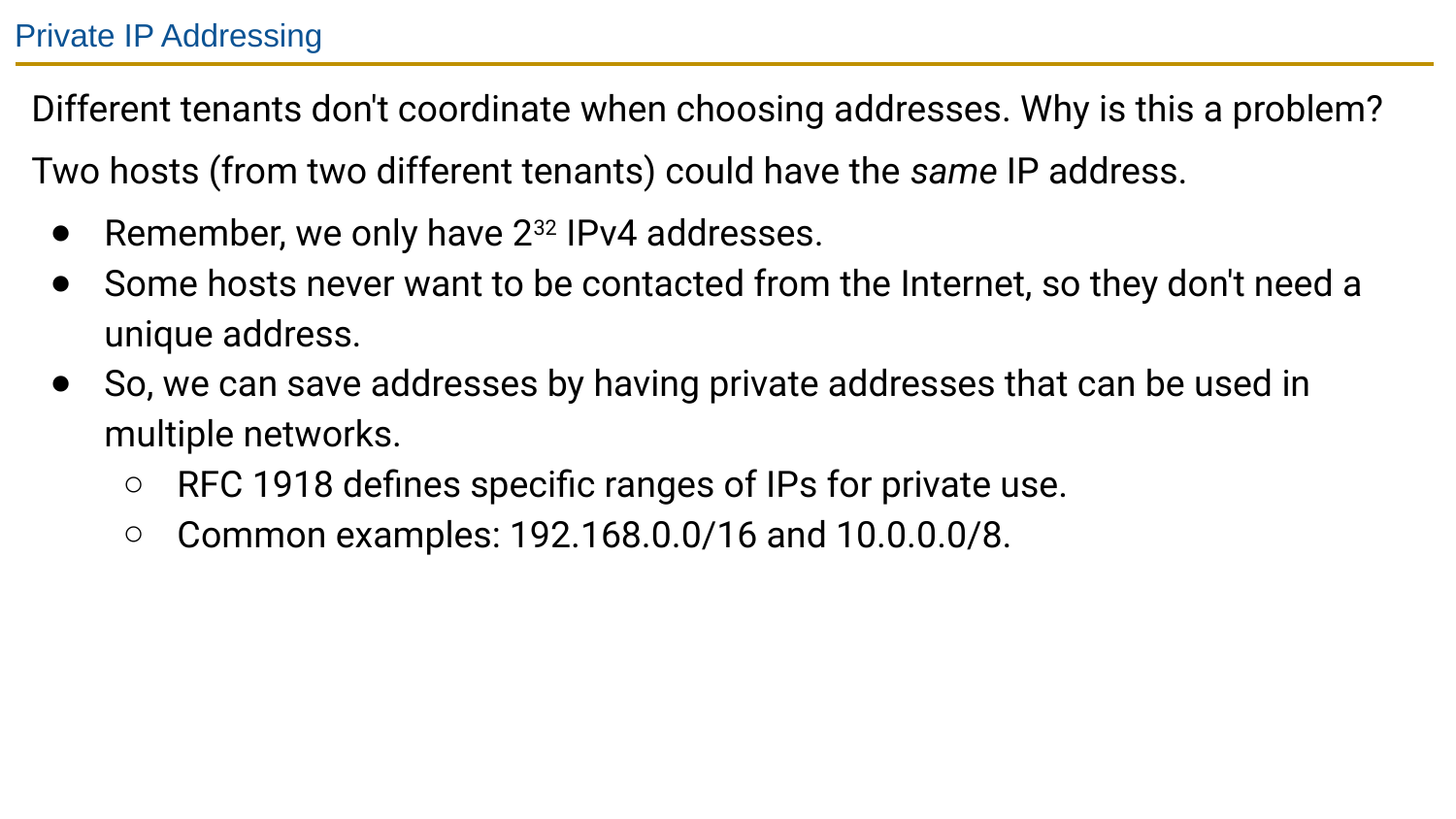

# Private IP Addressing
Different tenants don't coordinate when choosing addresses. Why is this a problem?
Two hosts (from two different tenants) could have the same IP address.
Remember, we only have 232 IPv4 addresses.
Some hosts never want to be contacted from the Internet, so they don't need a unique address.
So, we can save addresses by having private addresses that can be used in multiple networks.
RFC 1918 defines specific ranges of IPs for private use.
Common examples: 192.168.0.0/16 and 10.0.0.0/8.